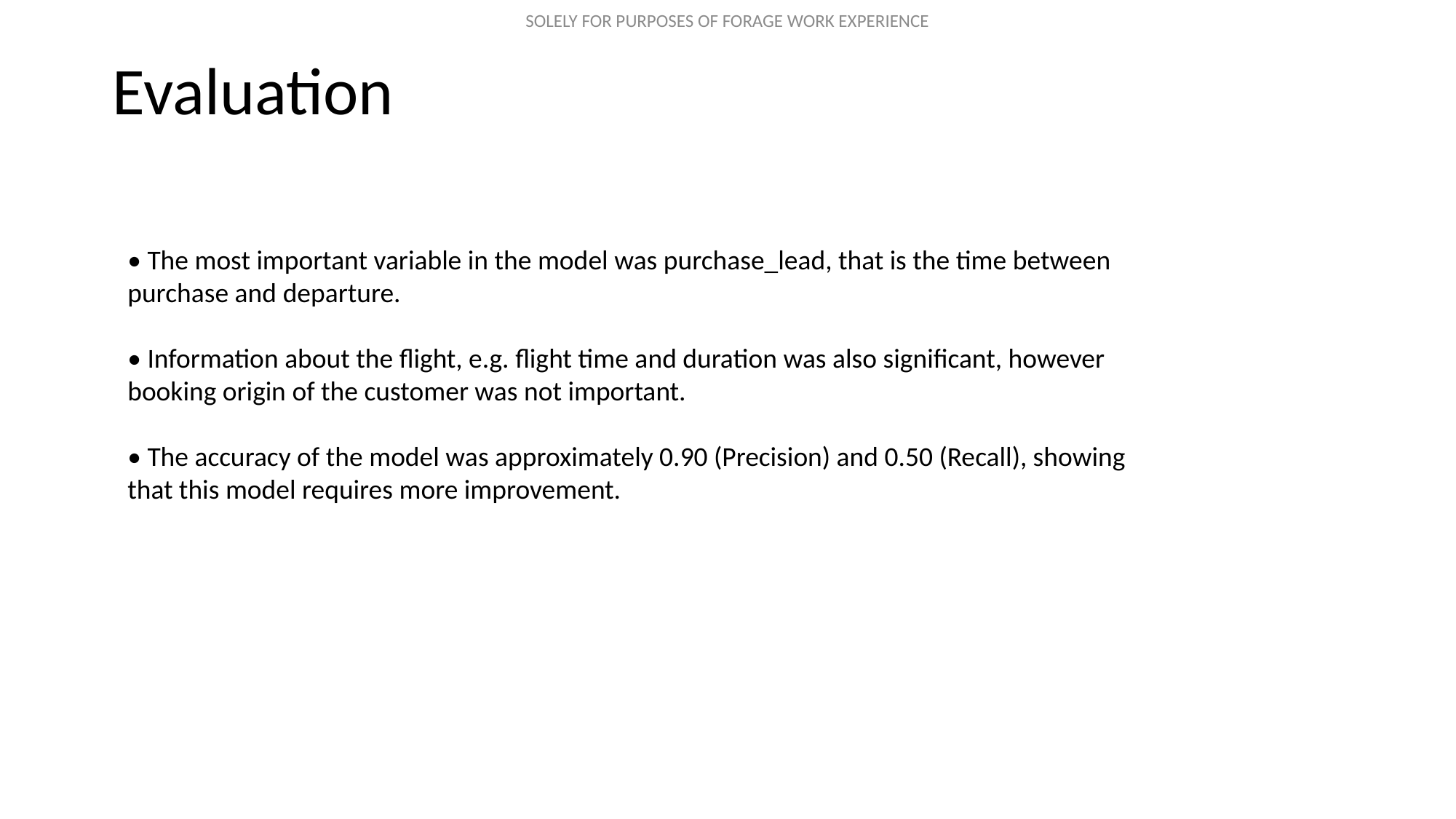

# Evaluation
• The most important variable in the model was purchase_lead, that is the time between purchase and departure.

• Information about the flight, e.g. flight time and duration was also significant, however booking origin of the customer was not important.

• The accuracy of the model was approximately 0.90 (Precision) and 0.50 (Recall), showing that this model requires more improvement.